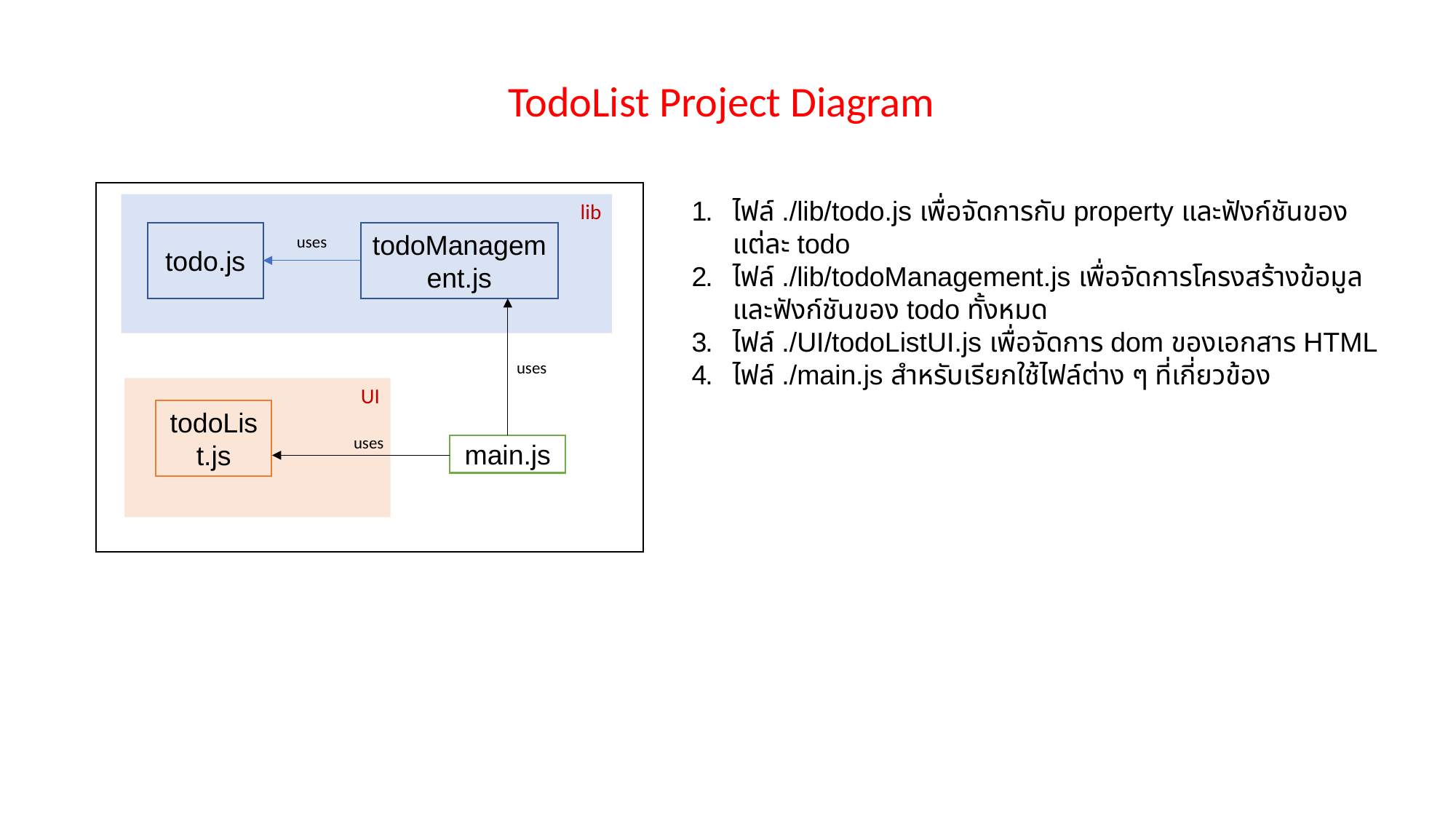

# TodoList Project Diagram

lib

todo.js
todoManagement.js
uses
uses

UI

todoList.js
uses
main.js
ไฟล์ ./lib/todo.js เพื่อจัดการกับ property และฟังก์ชันของแต่ละ todo
ไฟล์ ./lib/todoManagement.js เพื่อจัดการโครงสร้างข้อมูลและฟังก์ชันของ todo ทั้งหมด
ไฟล์ ./UI/todoListUI.js เพื่อจัดการ dom ของเอกสาร HTML
ไฟล์ ./main.js สำหรับเรียกใช้ไฟล์ต่าง ๆ ที่เกี่ยวข้อง